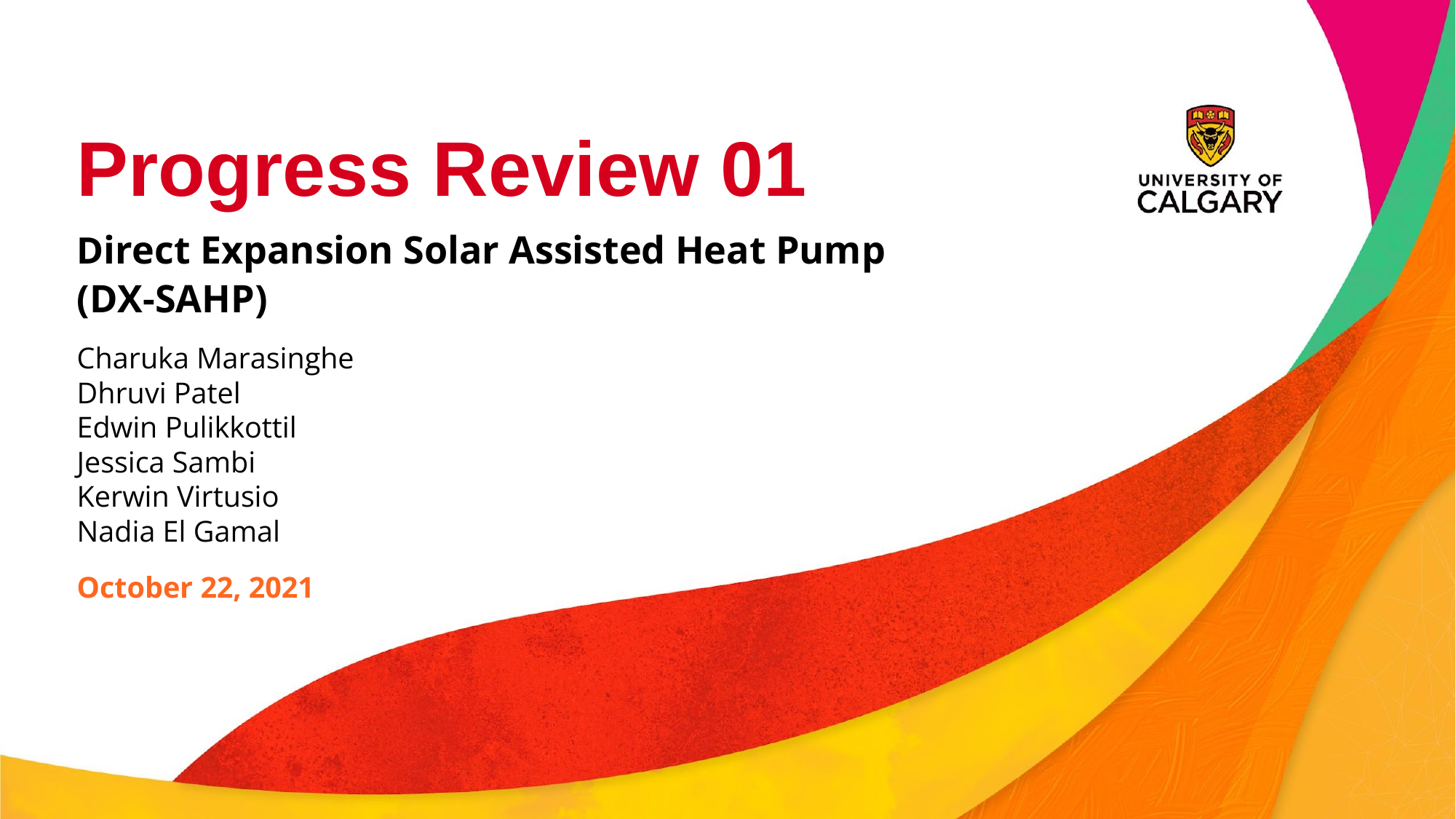

# Progress Review 01
Direct Expansion Solar Assisted Heat Pump (DX-SAHP)
Charuka Marasinghe
Dhruvi Patel
Edwin Pulikkottil
Jessica Sambi
Kerwin Virtusio
Nadia El Gamal
October 22, 2021